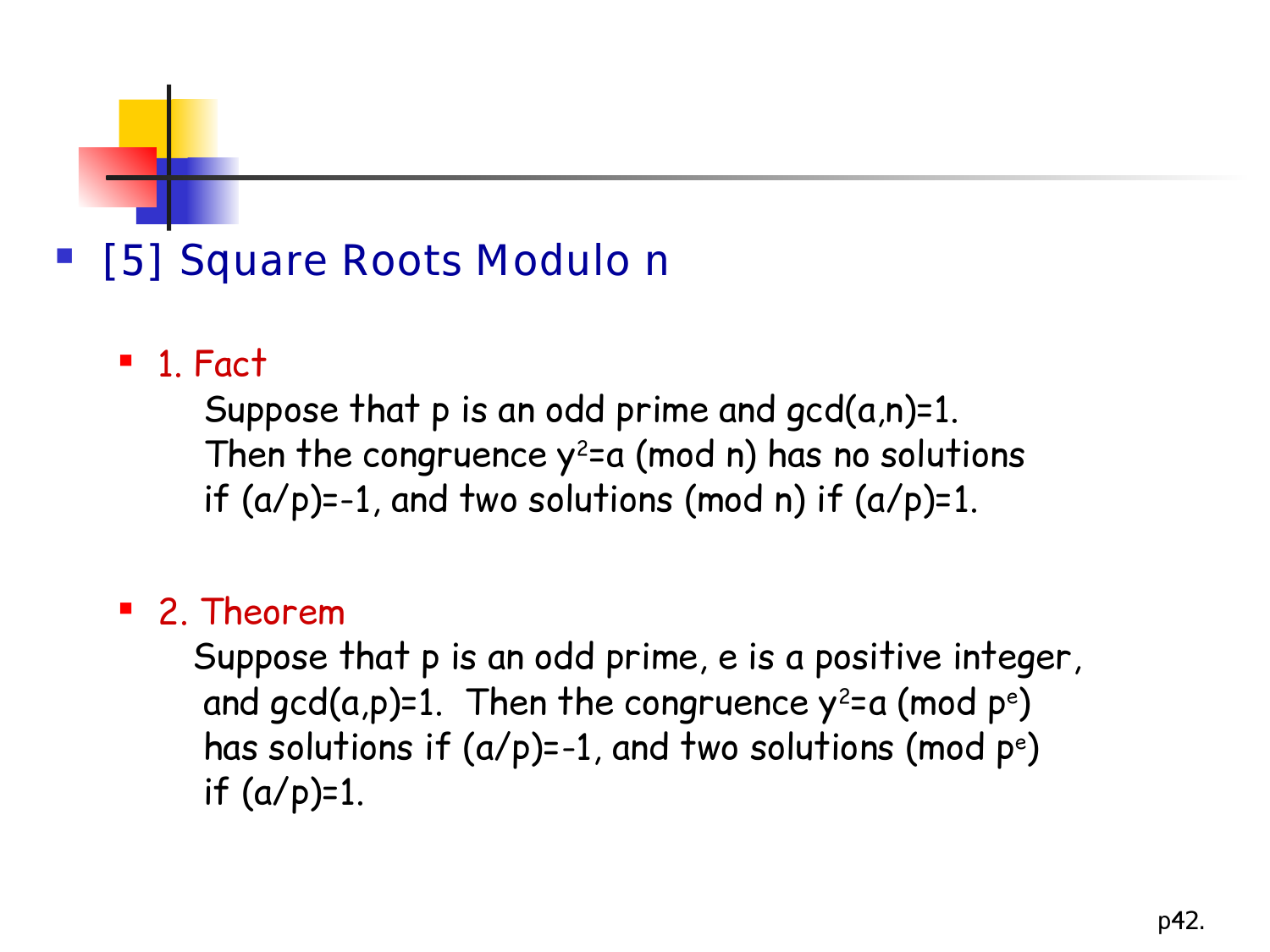

#
[5] Square Roots Modulo n

1. Fact
        Suppose that p is an odd prime and gcd(a,n)=1.
        Then the congruence y2=a (mod n) has no solutions
        if (a/p)=-1, and two solutions (mod n) if (a/p)=1.

2. Theorem
       Suppose that p is an odd prime, e is a positive integer,
        and gcd(a,p)=1.  Then the congruence y2=a (mod pe)
        has solutions if (a/p)=-1, and two solutions (mod pe)
        if (a/p)=1.